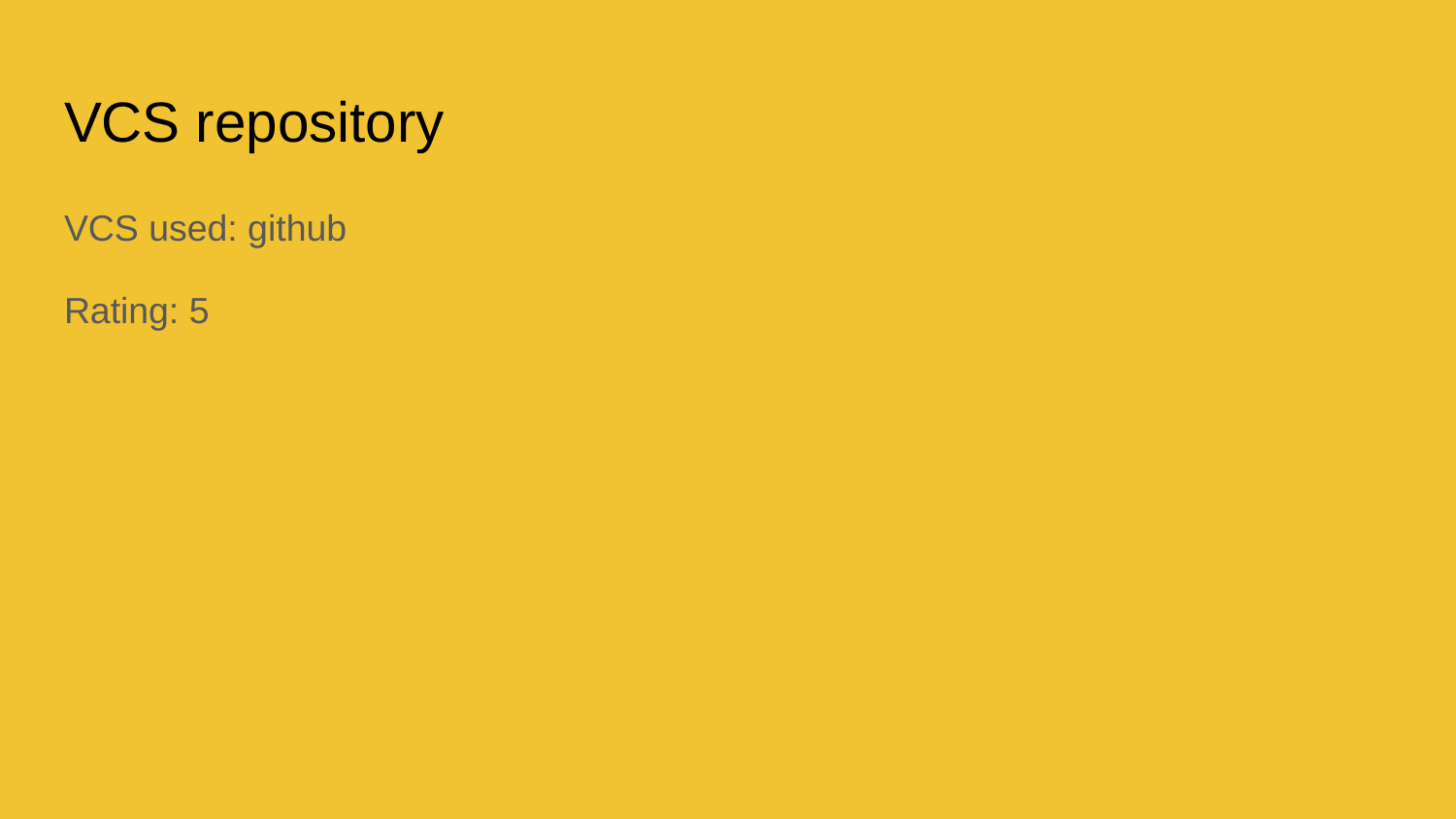

# VCS repository
VCS used: github
Rating: 5